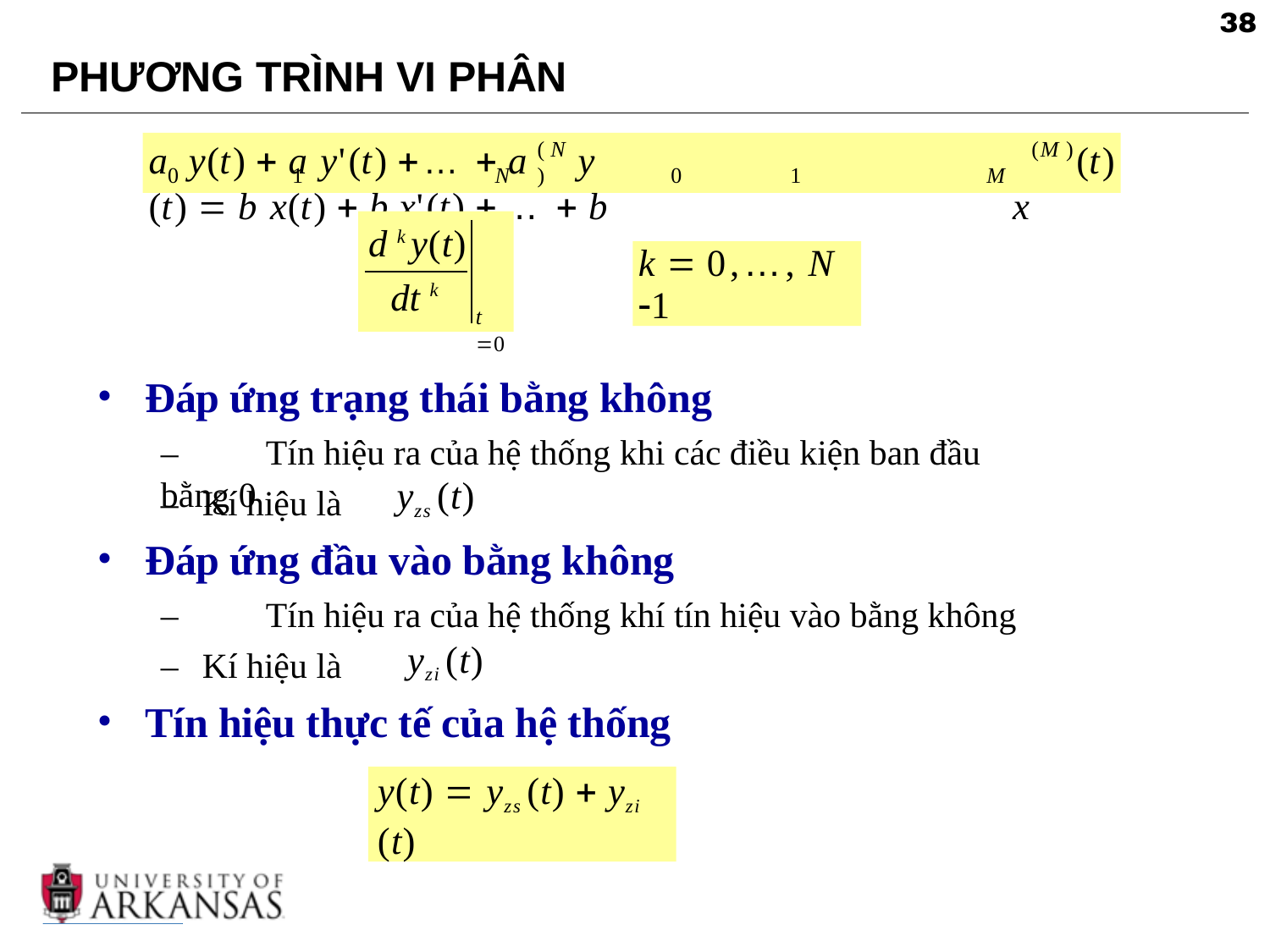

38
# PHƯƠNG TRÌNH VI PHÂN

( N )
(M )
a  y(t) + a y'(t) +…+ a	y	(t) = b x(t) + b x'(t) +…+ b	x
(t)
0	1	N	0	1	M
d k y(t)
dt k

k = 0,…, N −1

t =0
Đáp ứng trạng thái bằng không
–	Tín hiệu ra của hệ thống khi các điều kiện ban đầu bằng 0
yzs (t)
–	Kí hiệu là
Đáp ứng đầu vào bằng không
–	Tín hiệu ra của hệ thống khí tín hiệu vào bằng không
yzi (t)
–	Kí hiệu là
Tín hiệu thực tế của hệ thống
y(t) = yzs (t) + yzi (t)